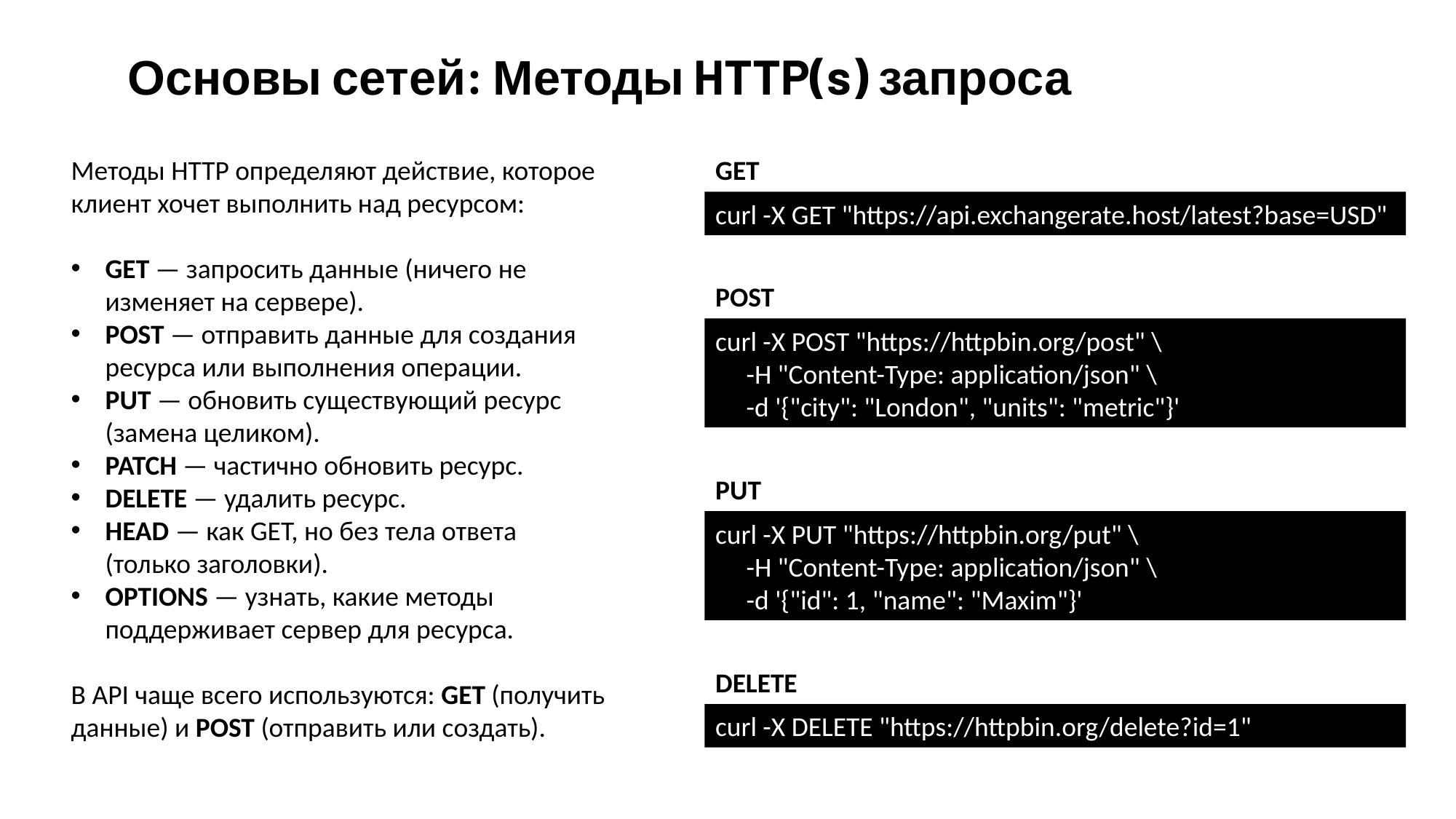

# Основы сетей: Методы HTTP(s) запроса
Методы HTTP определяют действие, которое клиент хочет выполнить над ресурсом:

GET — запросить данные (ничего не изменяет на сервере).
POST — отправить данные для создания ресурса или выполнения операции.
PUT — обновить существующий ресурс (замена целиком).
PATCH — частично обновить ресурс.
DELETE — удалить ресурс.
HEAD — как GET, но без тела ответа (только заголовки).
OPTIONS — узнать, какие методы поддерживает сервер для ресурса.

В API чаще всего используются: GET (получить данные) и POST (отправить или создать).
GET
curl -X GET "https://api.exchangerate.host/latest?base=USD"
POST
curl -X POST "https://httpbin.org/post" \
     -H "Content-Type: application/json" \
     -d '{"city": "London", "units": "metric"}'
PUT
curl -X PUT "https://httpbin.org/put" \
     -H "Content-Type: application/json" \
     -d '{"id": 1, "name": "Maxim"}'
DELETE
curl -X DELETE "https://httpbin.org/delete?id=1"